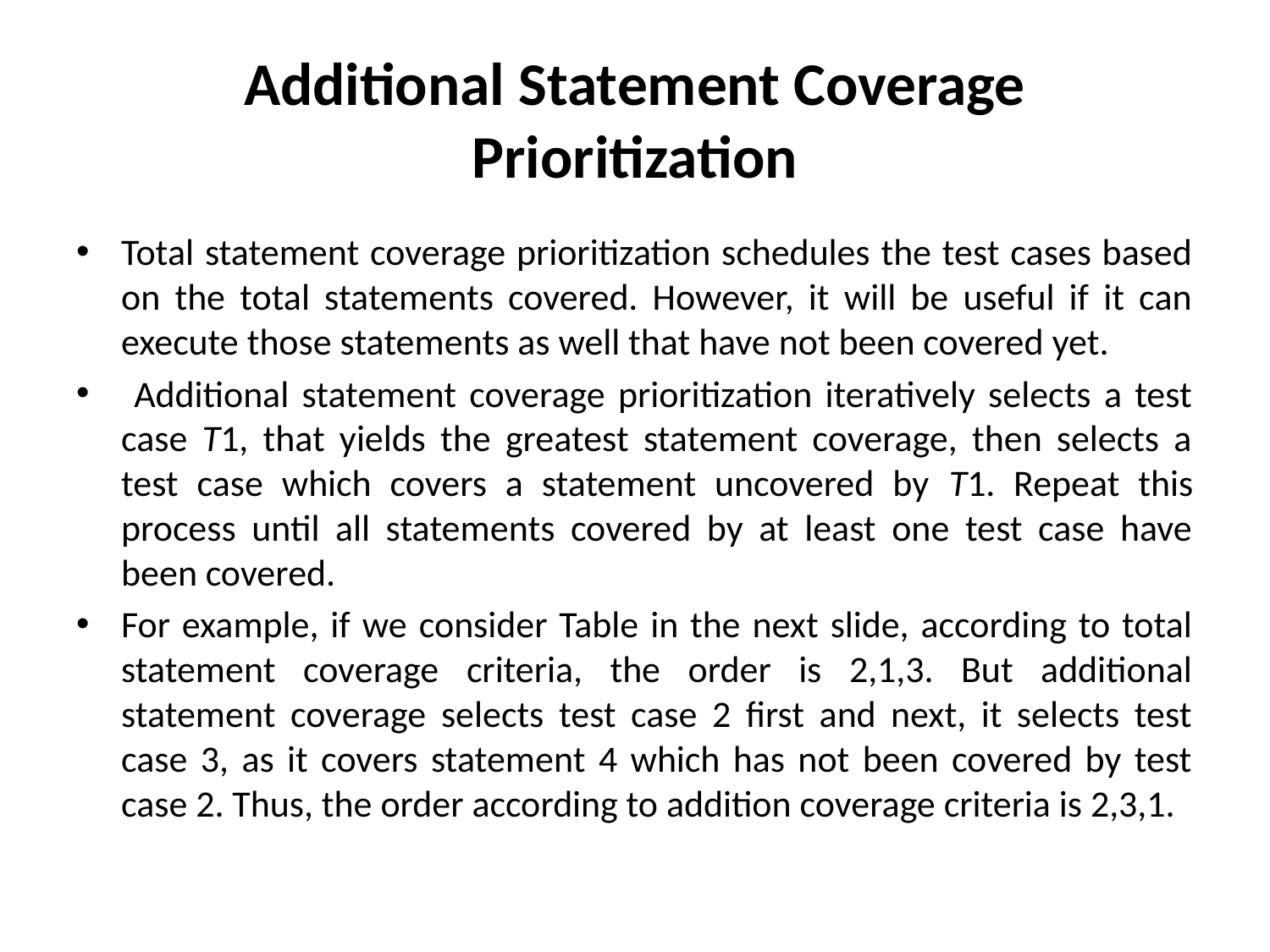

# Additional Statement Coverage Prioritization
Total statement coverage prioritization schedules the test cases based on the total statements covered. However, it will be useful if it can execute those statements as well that have not been covered yet.
 Additional statement coverage prioritization iteratively selects a test case T1, that yields the greatest statement coverage, then selects a test case which covers a statement uncovered by T1. Repeat this process until all statements covered by at least one test case have been covered.
For example, if we consider Table in the next slide, according to total statement coverage criteria, the order is 2,1,3. But additional statement coverage selects test case 2 first and next, it selects test case 3, as it covers statement 4 which has not been covered by test case 2. Thus, the order according to addition coverage criteria is 2,3,1.